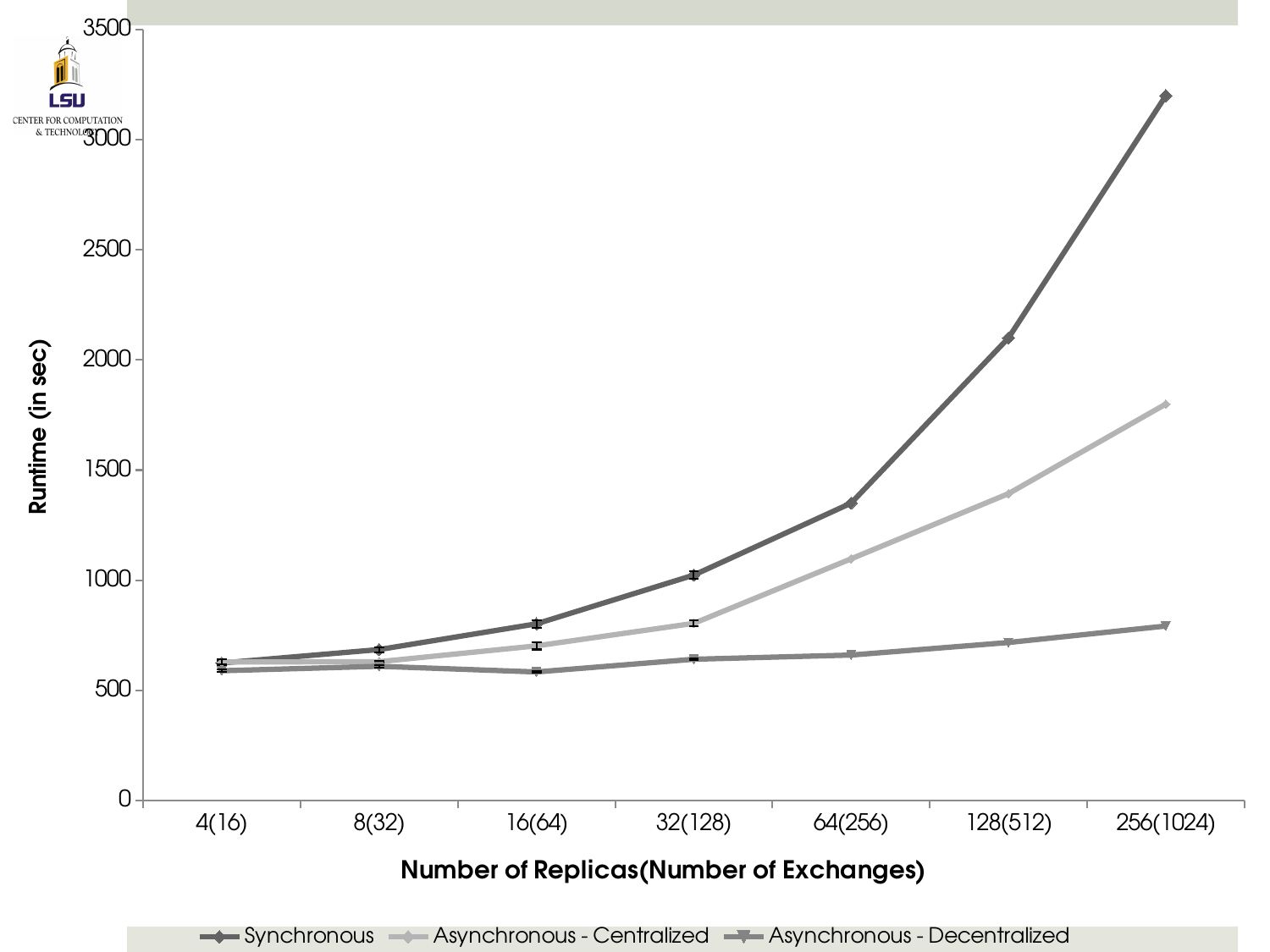

### Chart

| Category | Synchronous | Asynchronous - Centralized | Asynchronous - Decentralized |
|---|---|---|---|
| 4(16) | 624.0 | 628.6 | 588.9 |
| 8(32) | 685.0 | 630.0 | 609.0 |
| 16(64) | 802.0 | 701.83 | 583.33 |
| 32(128) | 1023.0 | 804.0 | 641.0 |
| 64(256) | 1350.0 | 1097.0 | 660.0 |
| 128(512) | 2100.0 | 1393.0 | 717.0 |
| 256(1024) | 3200.0 | 1800.0 | 792.0 |